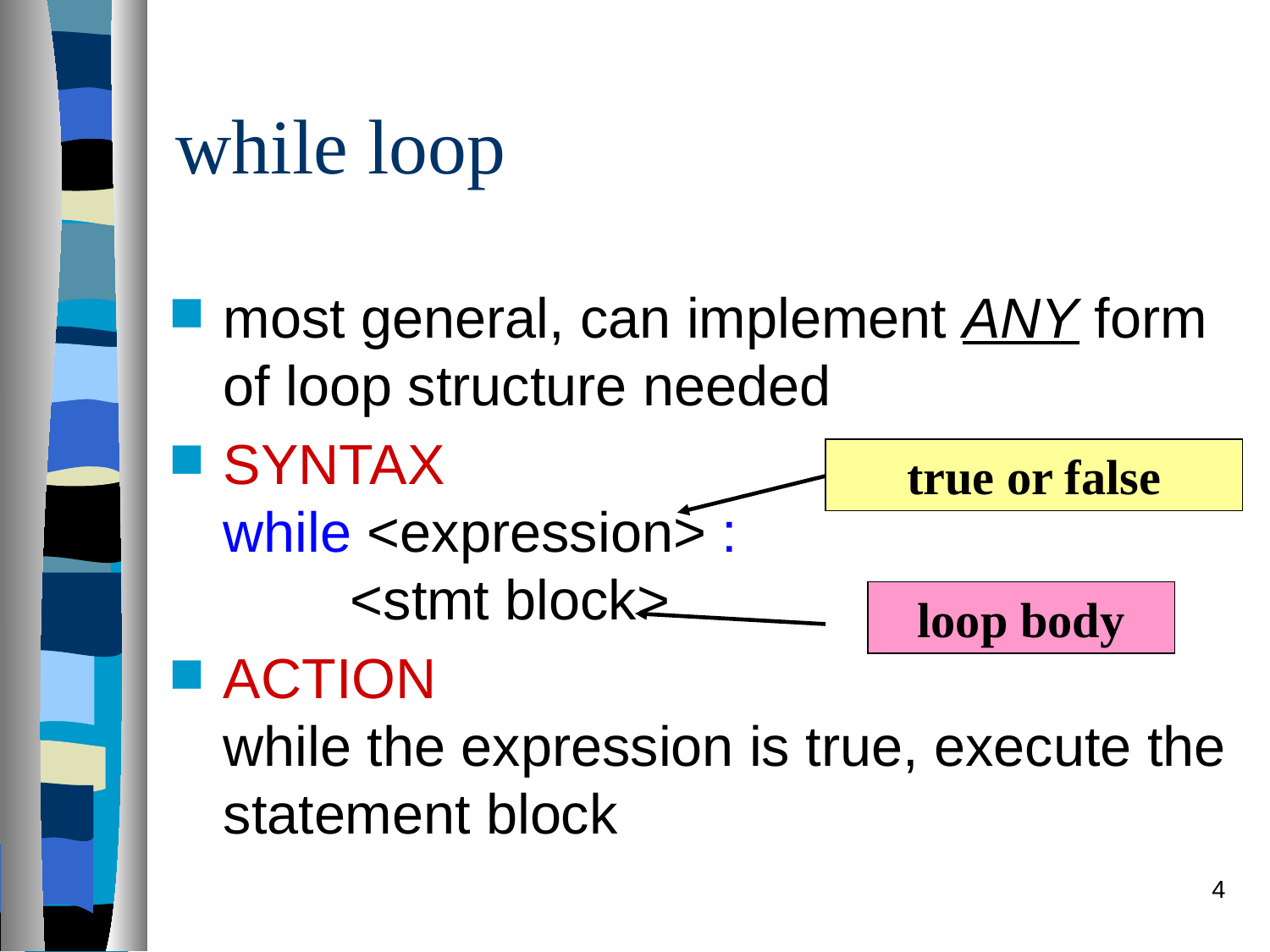

# while loop
most general, can implement ANY form of loop structure needed
SYNTAX
while <expression> :
	<stmt block>
ACTION
while the expression is true, execute the statement block
true or false

loop body

4